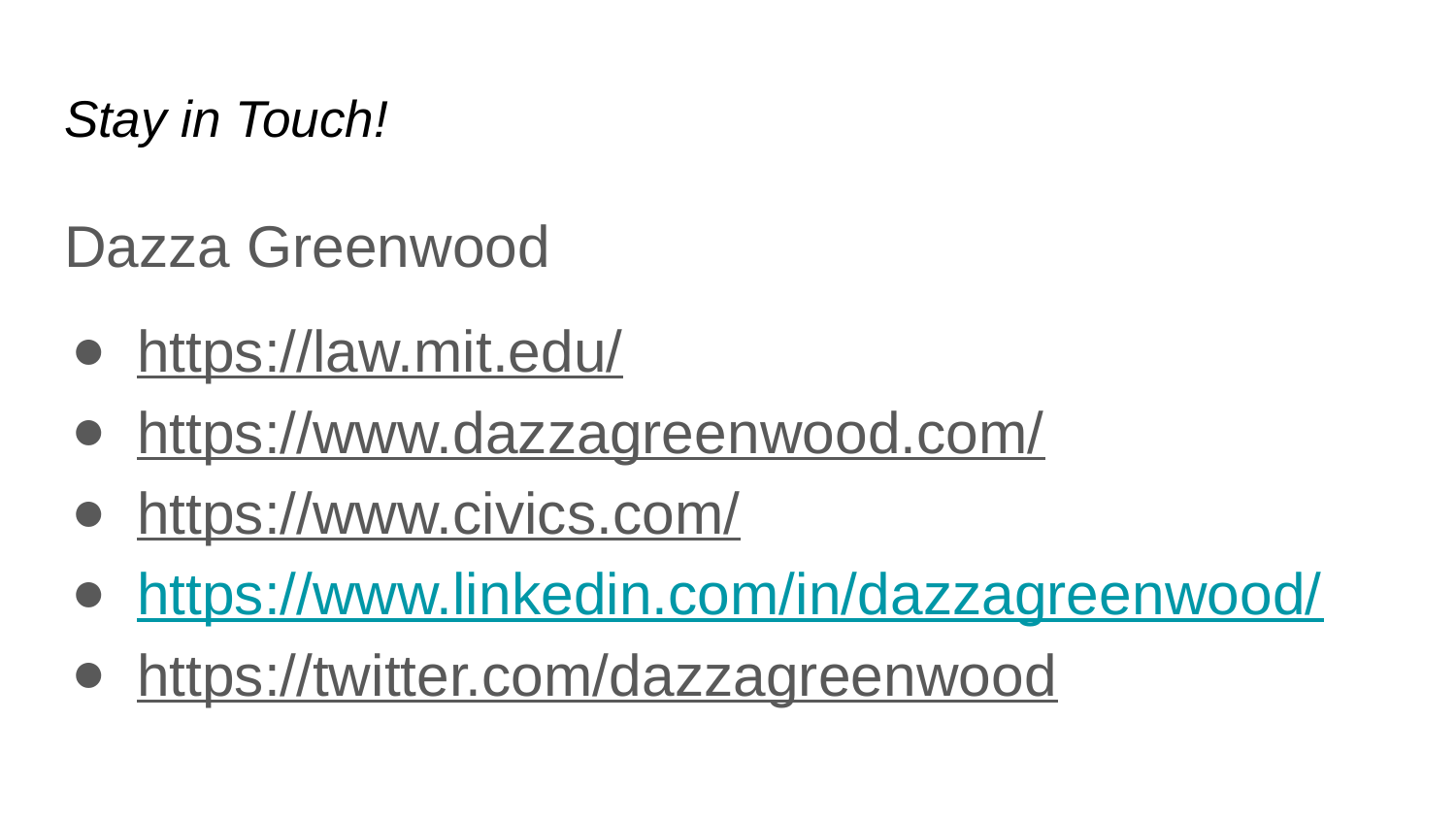

# Stay in Touch!
Dazza Greenwood
https://law.mit.edu/
https://www.dazzagreenwood.com/
https://www.civics.com/
https://www.linkedin.com/in/dazzagreenwood/
https://twitter.com/dazzagreenwood